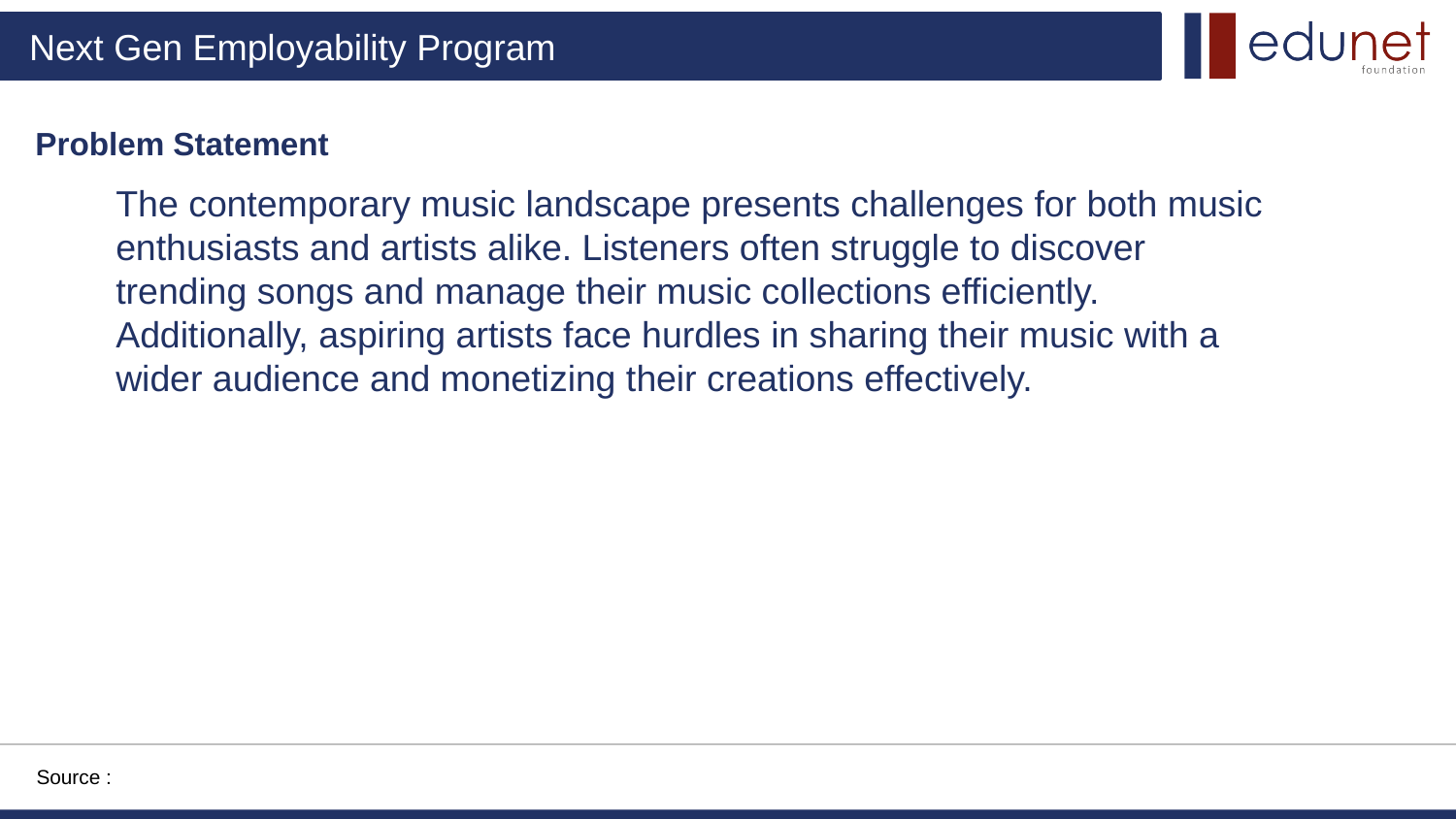

Problem Statement
The contemporary music landscape presents challenges for both music enthusiasts and artists alike. Listeners often struggle to discover trending songs and manage their music collections efficiently. Additionally, aspiring artists face hurdles in sharing their music with a wider audience and monetizing their creations effectively.
Source :